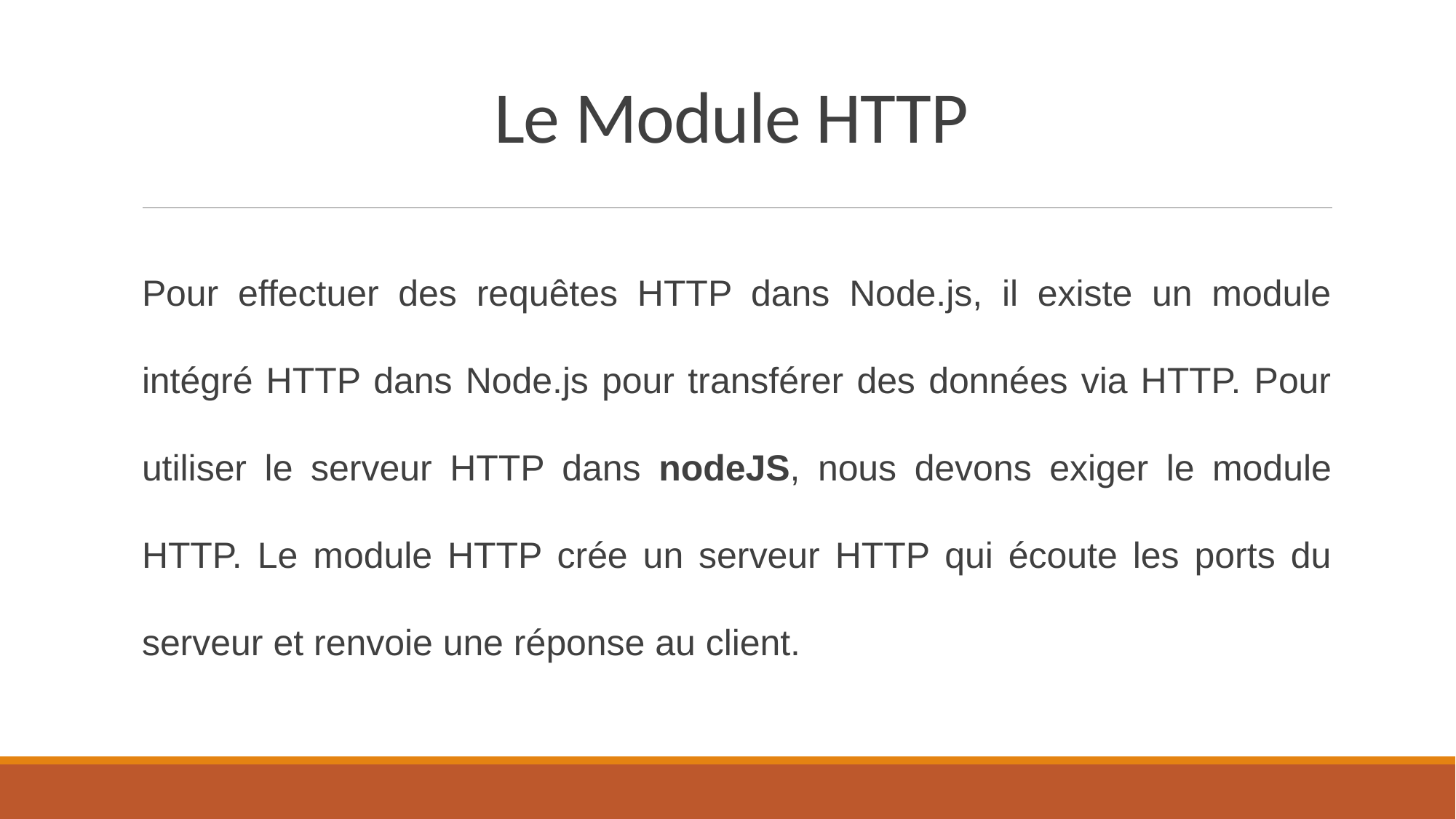

# Le Module HTTP
Pour effectuer des requêtes HTTP dans Node.js, il existe un module intégré HTTP dans Node.js pour transférer des données via HTTP. Pour utiliser le serveur HTTP dans nodeJS, nous devons exiger le module HTTP. Le module HTTP crée un serveur HTTP qui écoute les ports du serveur et renvoie une réponse au client.